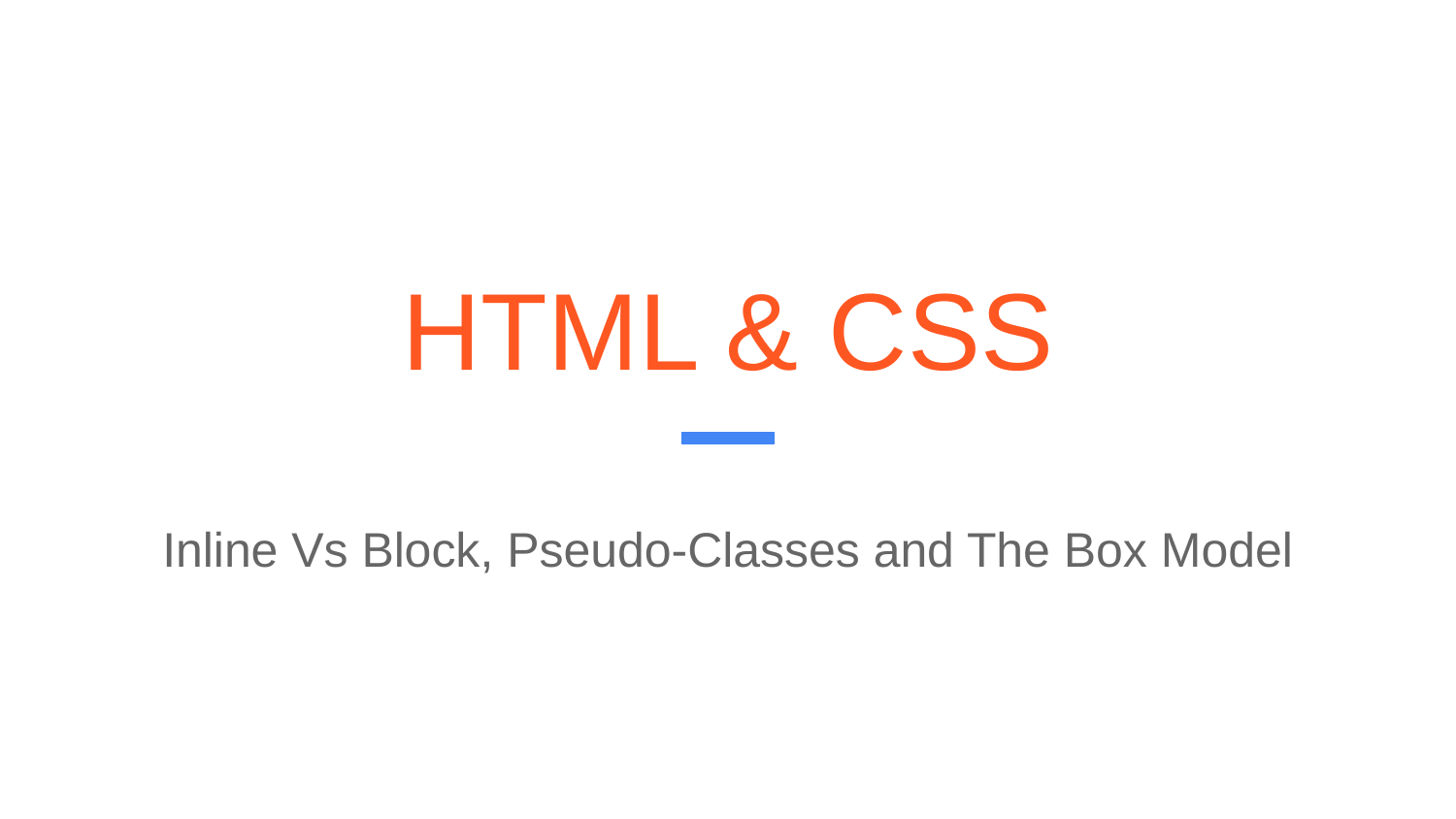

# HTML & CSS
Inline Vs Block, Pseudo-Classes and The Box Model